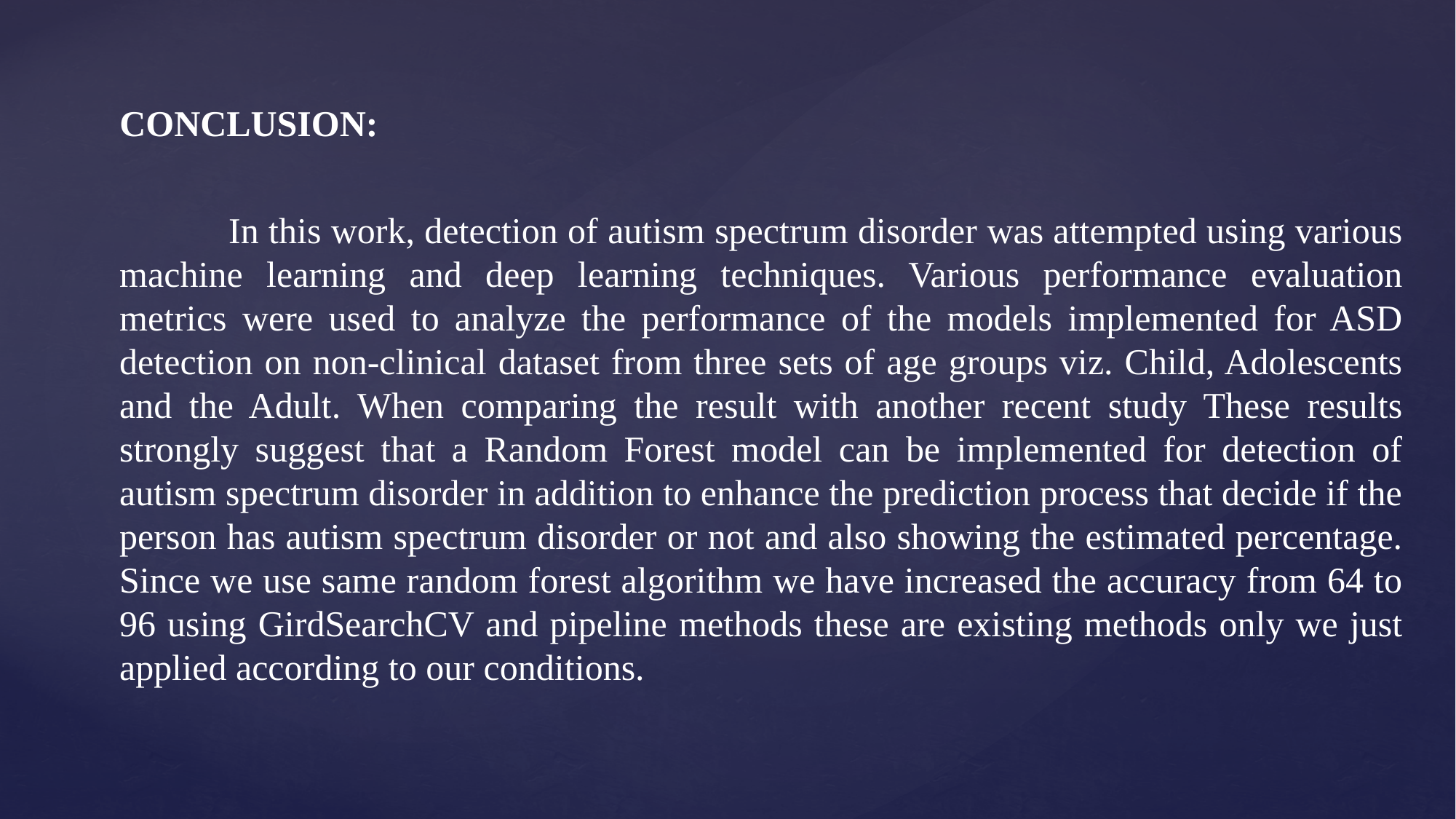

# CONCLUSION:
	In this work, detection of autism spectrum disorder was attempted using various machine learning and deep learning techniques. Various performance evaluation metrics were used to analyze the performance of the models implemented for ASD detection on non-clinical dataset from three sets of age groups viz. Child, Adolescents and the Adult. When comparing the result with another recent study These results strongly suggest that a Random Forest model can be implemented for detection of autism spectrum disorder in addition to enhance the prediction process that decide if the person has autism spectrum disorder or not and also showing the estimated percentage. Since we use same random forest algorithm we have increased the accuracy from 64 to 96 using GirdSearchCV and pipeline methods these are existing methods only we just applied according to our conditions.